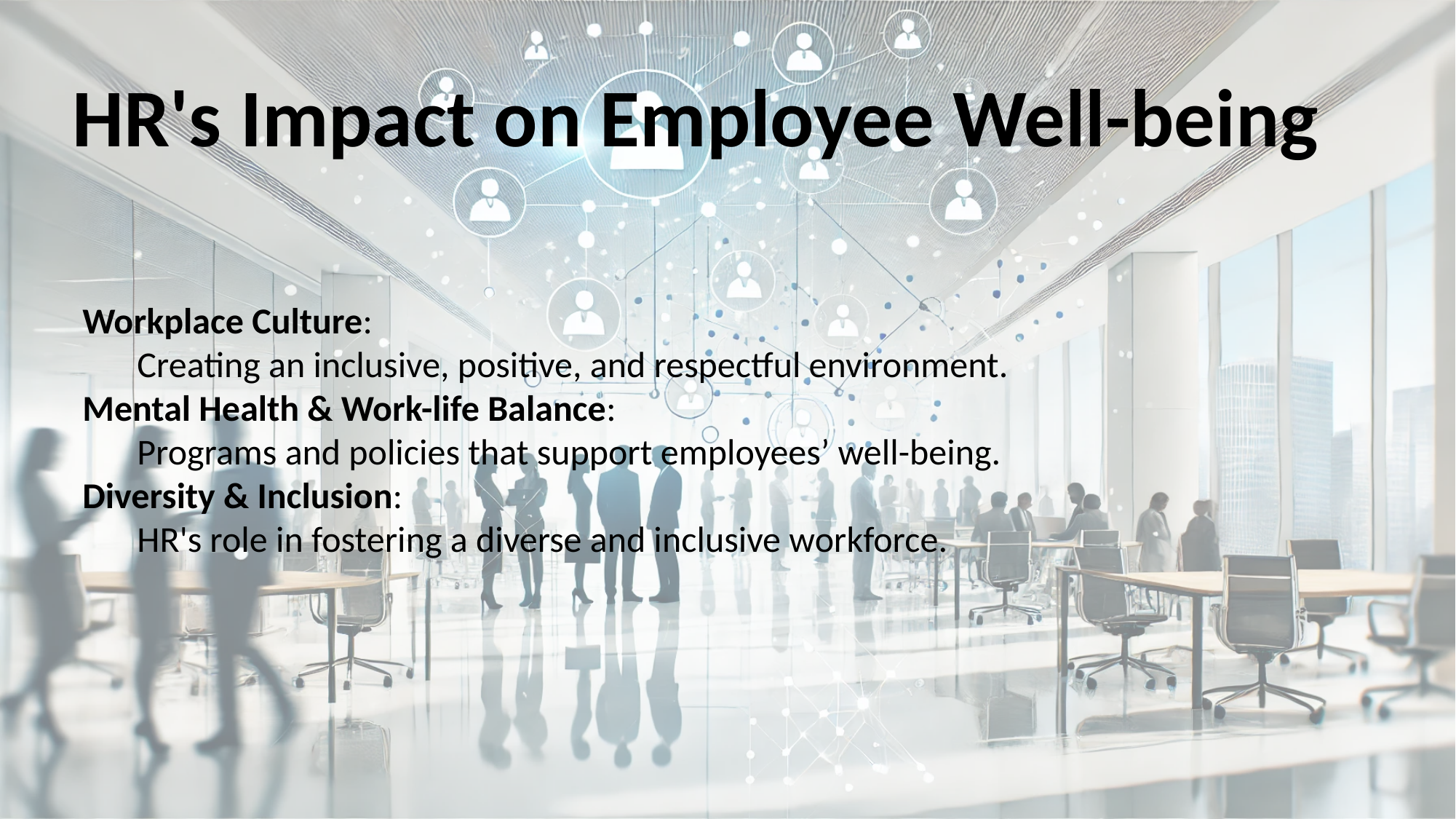

HR's Impact on Employee Well-being
Workplace Culture:
Creating an inclusive, positive, and respectful environment.
Mental Health & Work-life Balance:
Programs and policies that support employees’ well-being.
Diversity & Inclusion:
HR's role in fostering a diverse and inclusive workforce.